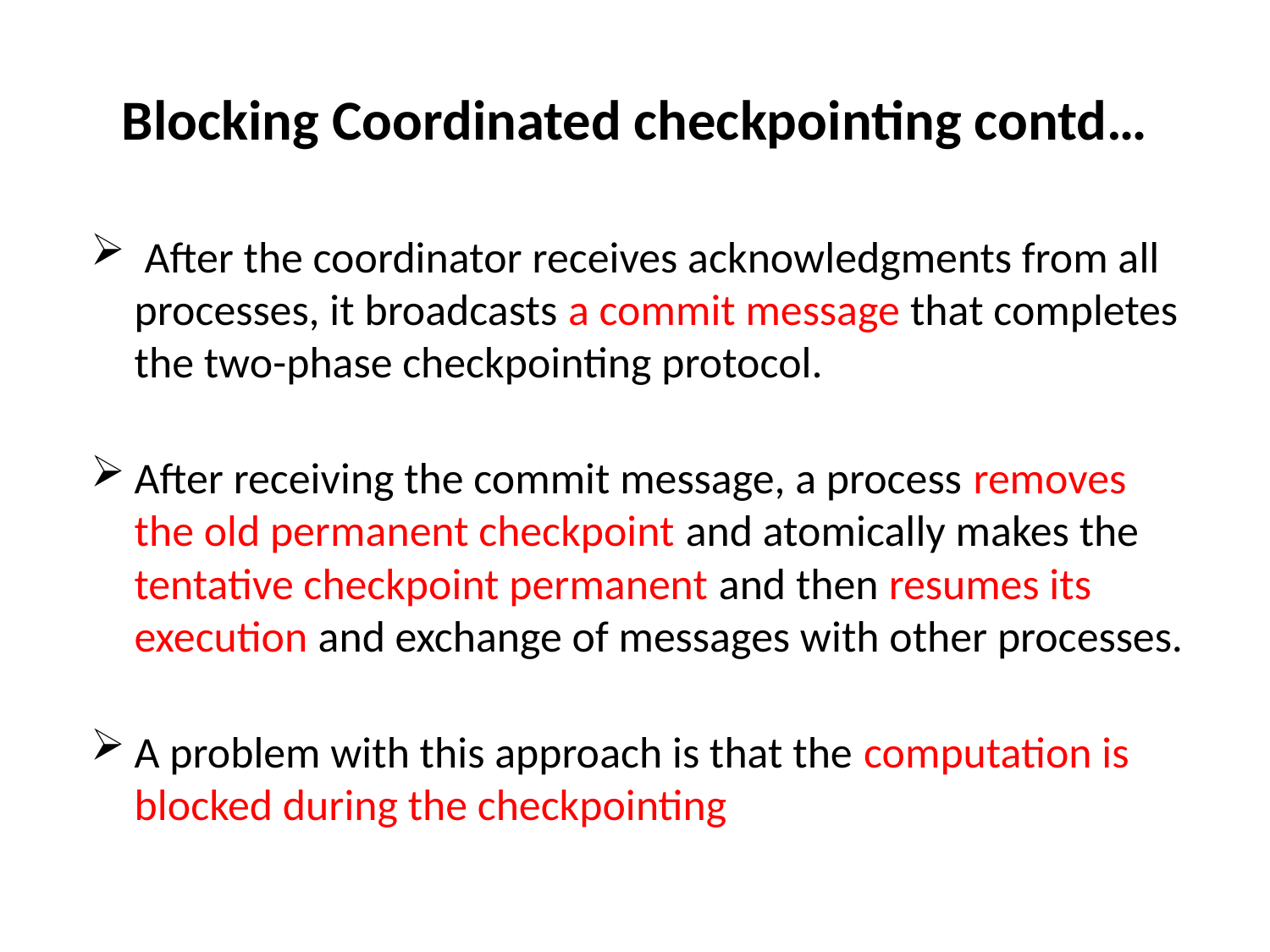

# Blocking Coordinated checkpointing contd…
 After the coordinator receives acknowledgments from all processes, it broadcasts a commit message that completes the two-phase checkpointing protocol.

After receiving the commit message, a process removes the old permanent checkpoint and atomically makes the tentative checkpoint permanent and then resumes its execution and exchange of messages with other processes.

A problem with this approach is that the computation is blocked during the checkpointing